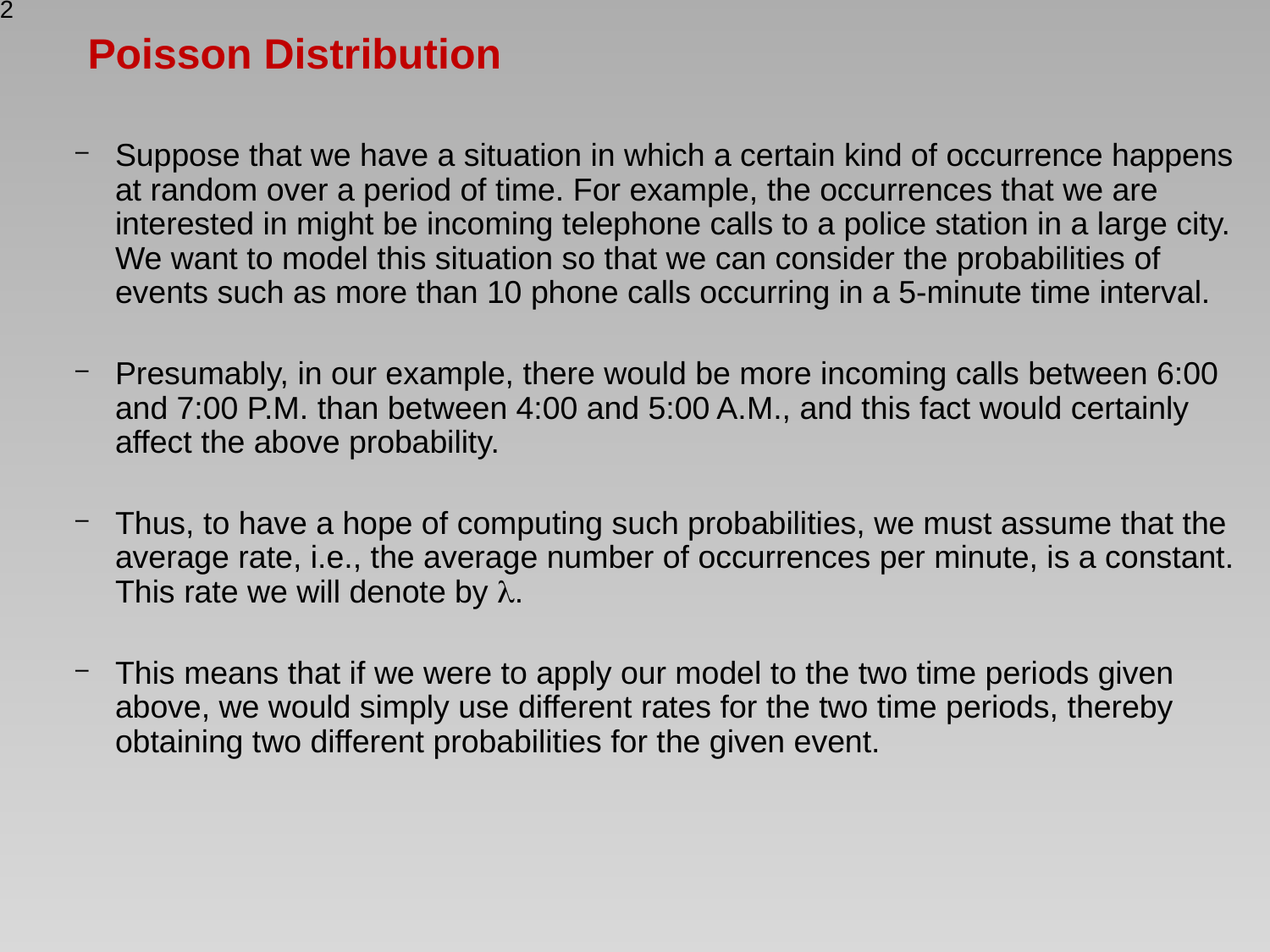

# Poisson Distribution
Suppose that we have a situation in which a certain kind of occurrence happens at random over a period of time. For example, the occurrences that we are interested in might be incoming telephone calls to a police station in a large city. We want to model this situation so that we can consider the probabilities of events such as more than 10 phone calls occurring in a 5-minute time interval.

Presumably, in our example, there would be more incoming calls between 6:00 and 7:00 P.M. than between 4:00 and 5:00 A.M., and this fact would certainly affect the above probability.

Thus, to have a hope of computing such probabilities, we must assume that the average rate, i.e., the average number of occurrences per minute, is a constant. This rate we will denote by λ.

This means that if we were to apply our model to the two time periods given above, we would simply use different rates for the two time periods, thereby obtaining two different probabilities for the given event.
42